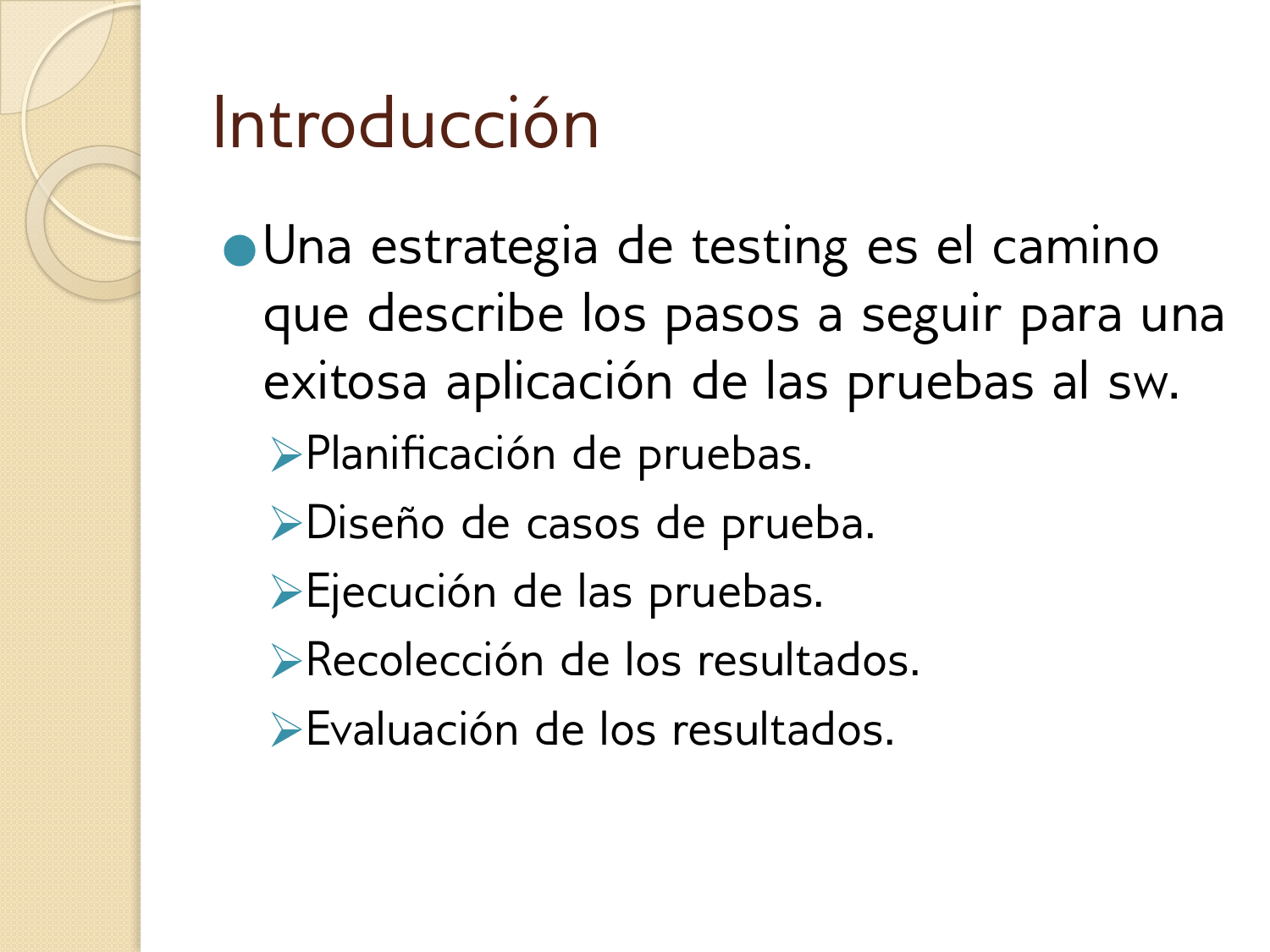

# Introducción
Una estrategia de testing es el camino que describe los pasos a seguir para una exitosa aplicación de las pruebas al sw.
Planificación de pruebas.
Diseño de casos de prueba.
Ejecución de las pruebas.
Recolección de los resultados.
Evaluación de los resultados.